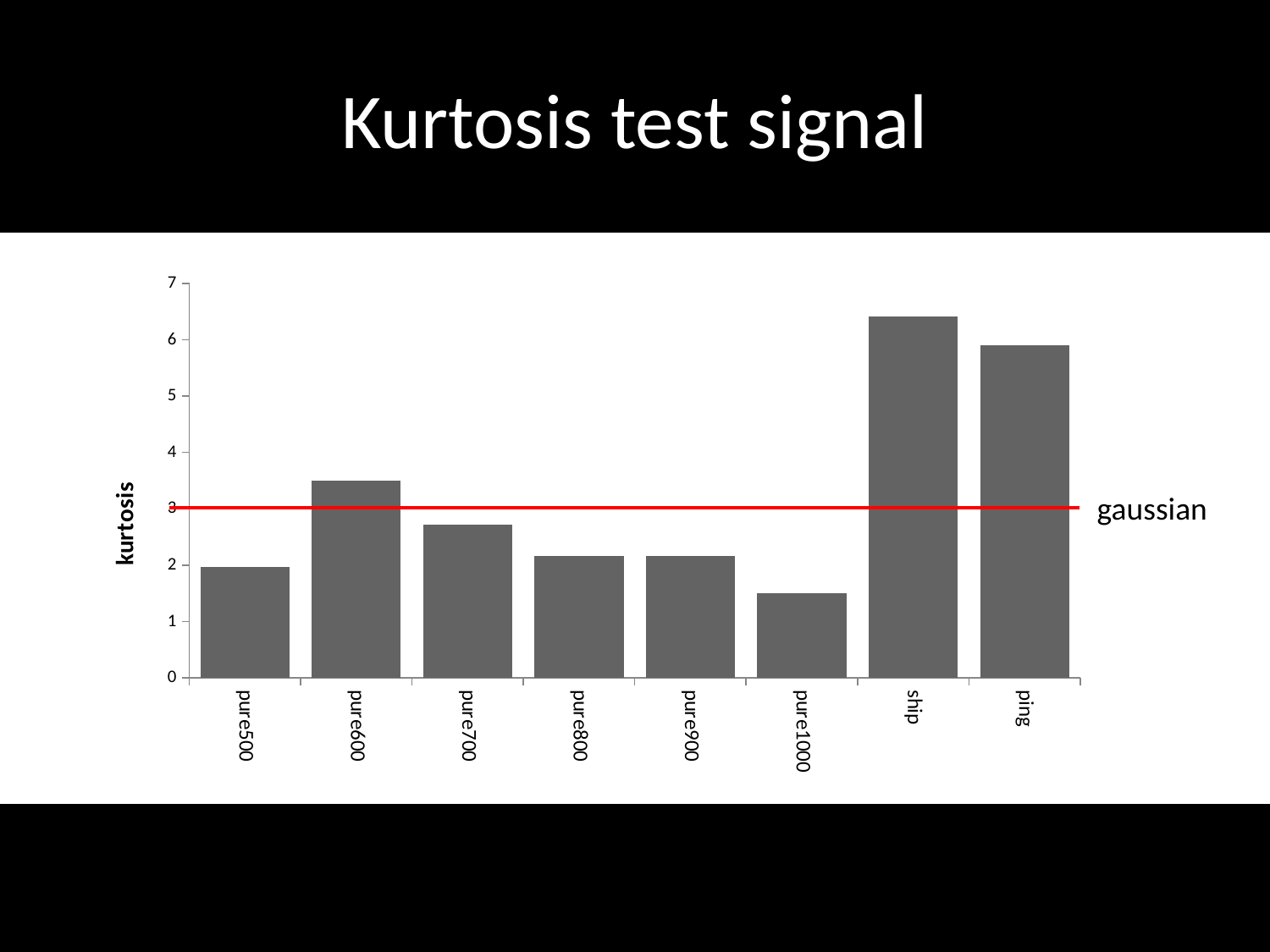

# Kurtosis test signal

### Chart

| Category |  |
|---|---|
| pure500 | 1.967735578909412 |
| pure600 | 3.5007736641408447 |
| pure700 | 2.720582213858364 |
| pure800 | 2.1610484076328427 |
| pure900 | 2.155050740340714 |
| pure1000 | 1.5005430752189897 |
| ship | 6.409117584994811 |
| ping | 5.9050863777827205 |
gaussian